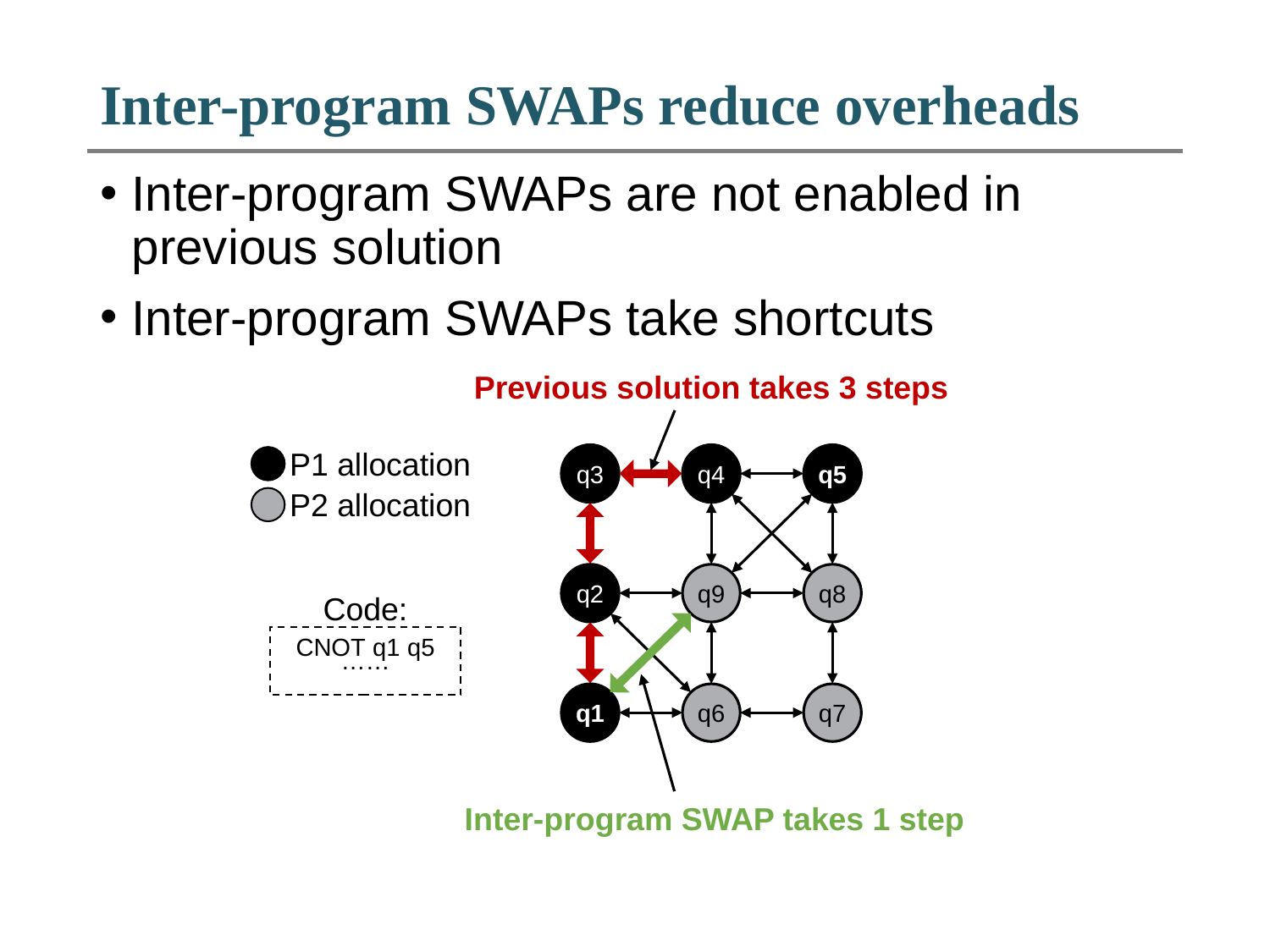

# Inter-program SWAPs reduce overheads
Inter-program SWAPs are not enabled in previous solution
Inter-program SWAPs take shortcuts
Previous solution takes 3 steps
P1 allocation

P2 allocation

q3
q4
q5

q2
q9
q8
Code:
CNOT q1 q5
……

q6
q7
q1
Inter-program SWAP takes 1 step